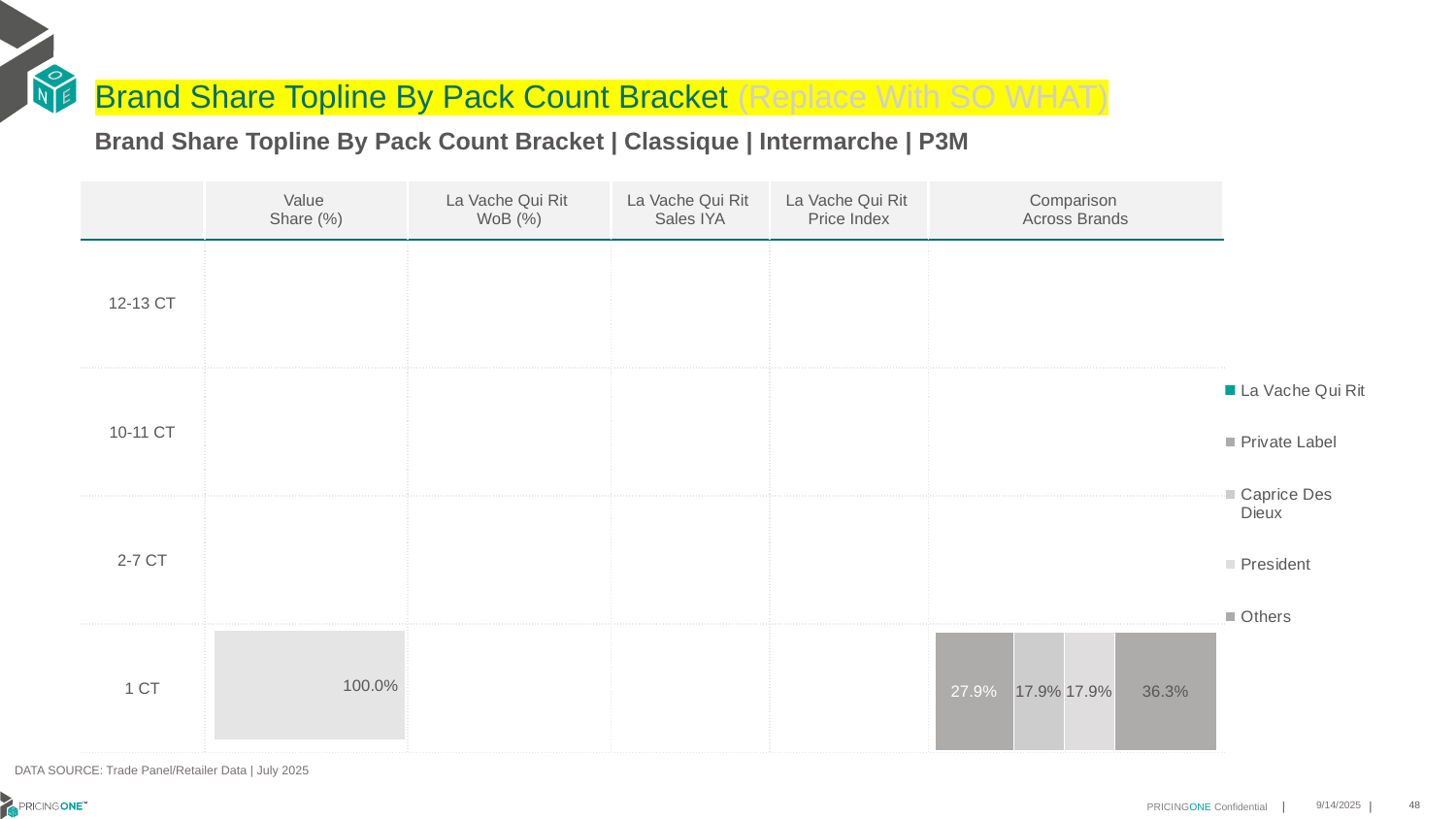

# Brand Share Topline By Pack Count Bracket (Replace With SO WHAT)
Brand Share Topline By Pack Count Bracket | Classique | Intermarche | P3M
|  | Value Share (%) | La Vache Qui Rit WoB (%) | La Vache Qui Rit Sales IYA | La Vache Qui Rit Price Index | Comparison Across Brands |
| --- | --- | --- | --- | --- | --- |
| 12-13 CT |  |  |  |  |  |
| 10-11 CT |  |  |  |  |  |
| 2-7 CT |  |  |  |  |  |
| 1 CT |  |  |  |  |  |

### Chart

| Category | La Vache Qui Rit | Private Label | Caprice Des Dieux | President | Others |
|---|---|---|---|---|---|
| 12-13 CT | None | None | None | None | None |
| 10-11 CT | None | None | None | None | None |
| 2-7 CT | None | None | None | None | None |
| 1 CT | None | 0.2791101564838012 | 0.1793354134819967 | 0.17904695141022553 | 0.3625074786239766 |

### Chart

| Category | Value Share |
|---|---|
|  | None |

### Chart

| Category | Brand WoB % |
|---|---|
|  | None |
DATA SOURCE: Trade Panel/Retailer Data | July 2025

9/14/2025
48